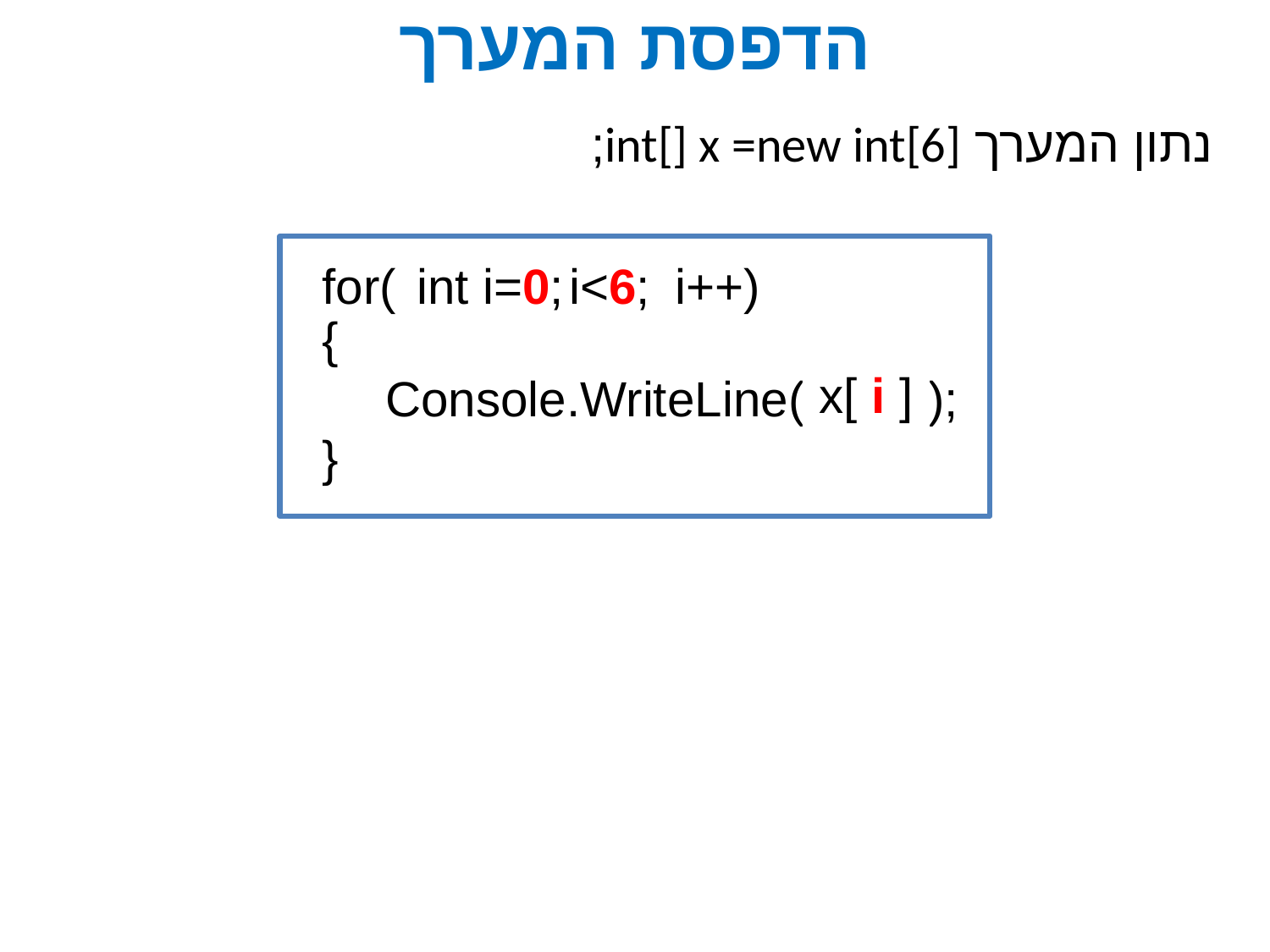

הדפסת המערך
נתון המערך int[] x =new int[6];

for(
int i=0;
i<6;
i++)
{
Console.WriteLine(         );
}
x[ i ]